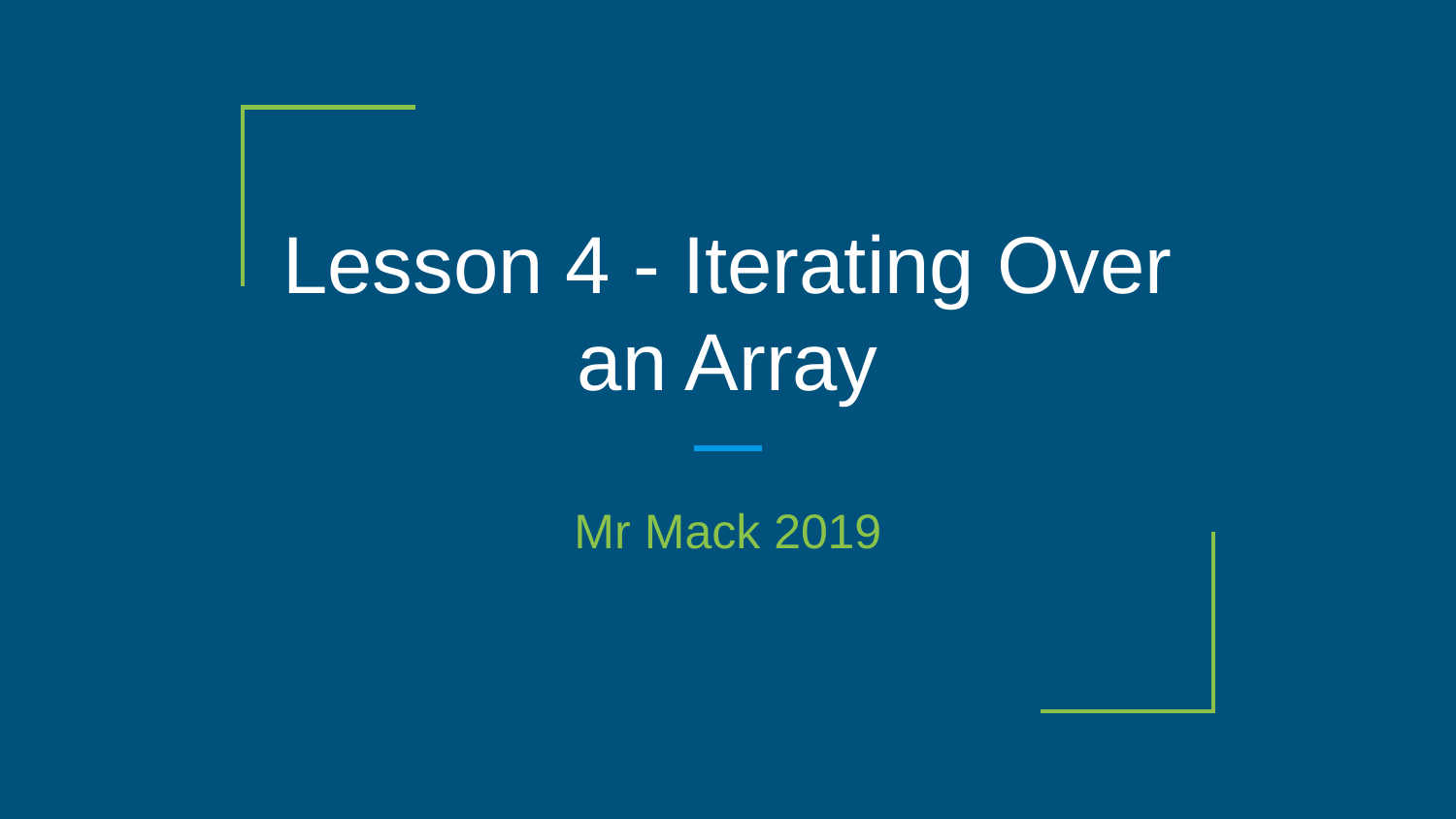

# Lesson 4 - Iterating Over an Array
Mr Mack 2019